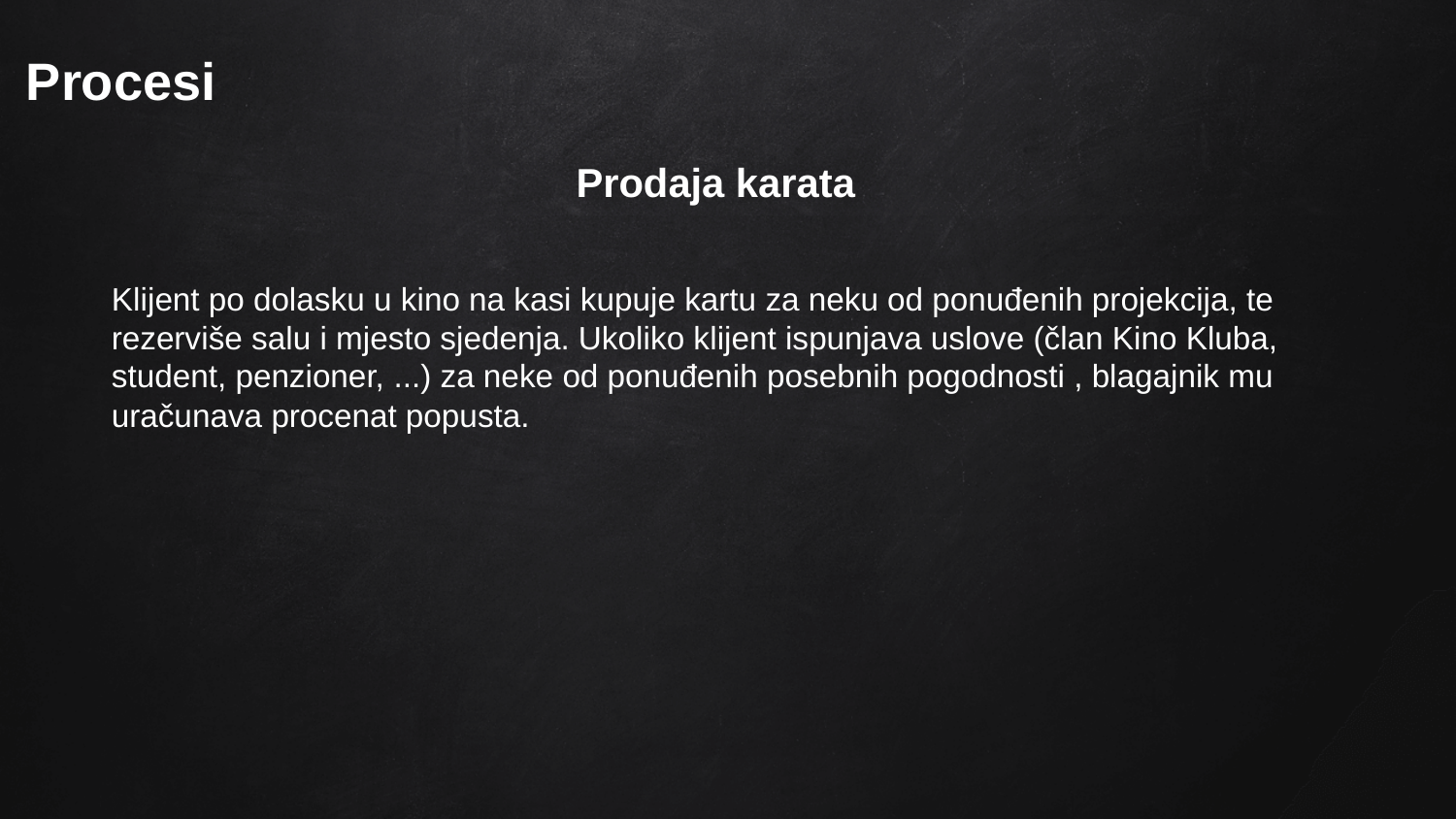

# Procesi
Prodaja karata
Klijent po dolasku u kino na kasi kupuje kartu za neku od ponuđenih projekcija, te rezerviše salu i mjesto sjedenja. Ukoliko klijent ispunjava uslove (član Kino Kluba, student, penzioner, ...) za neke od ponuđenih posebnih pogodnosti , blagajnik mu uračunava procenat popusta.